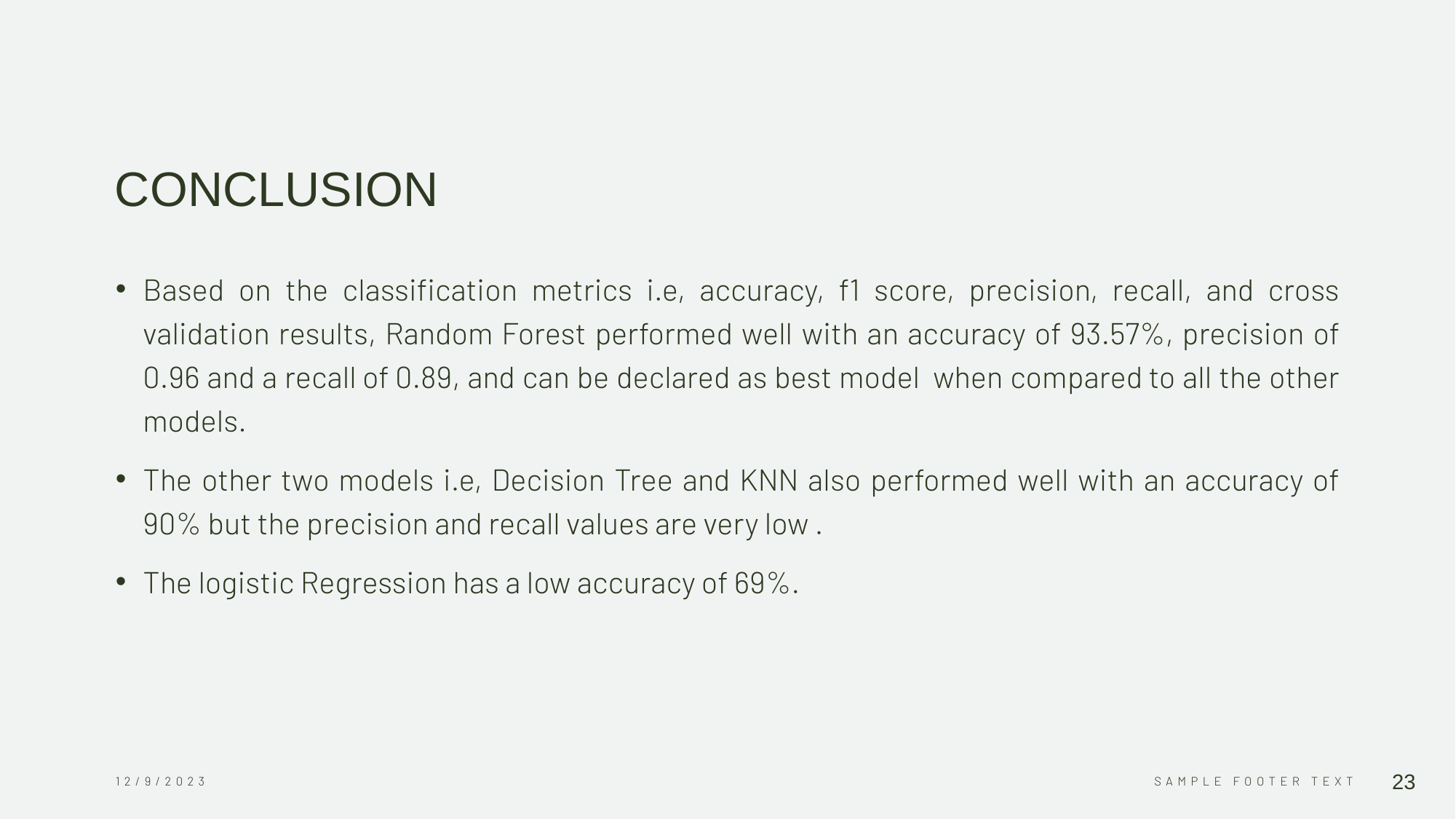

# CONCLUSION
Based on the classification metrics i.e, accuracy, f1 score, precision, recall, and cross validation results, Random Forest performed well with an accuracy of 93.57%, precision of 0.96 and a recall of 0.89, and can be declared as best model  when compared to all the other models.
The other two models i.e, Decision Tree and KNN also performed well with an accuracy of 90% but the precision and recall values are very low .
The logistic Regression has a low accuracy of 69%.
12/9/2023
Sample Footer Text
23